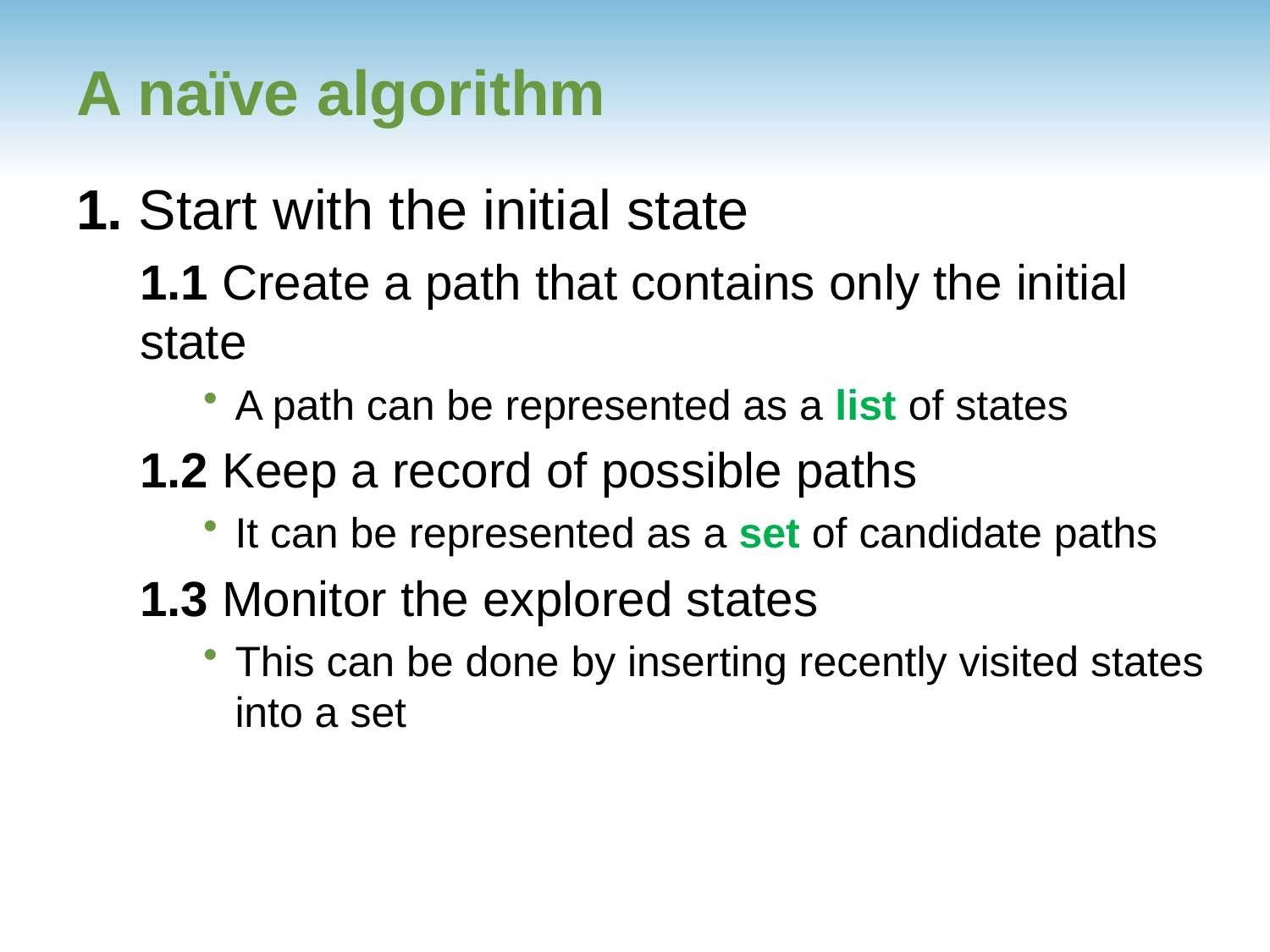

# A naïve algorithm
1. Start with the initial state
1.1 Create a path that contains only the initial state
A path can be represented as a list of states
1.2 Keep a record of possible paths
It can be represented as a set of candidate paths
1.3 Monitor the explored states
This can be done by inserting recently visited states into a set